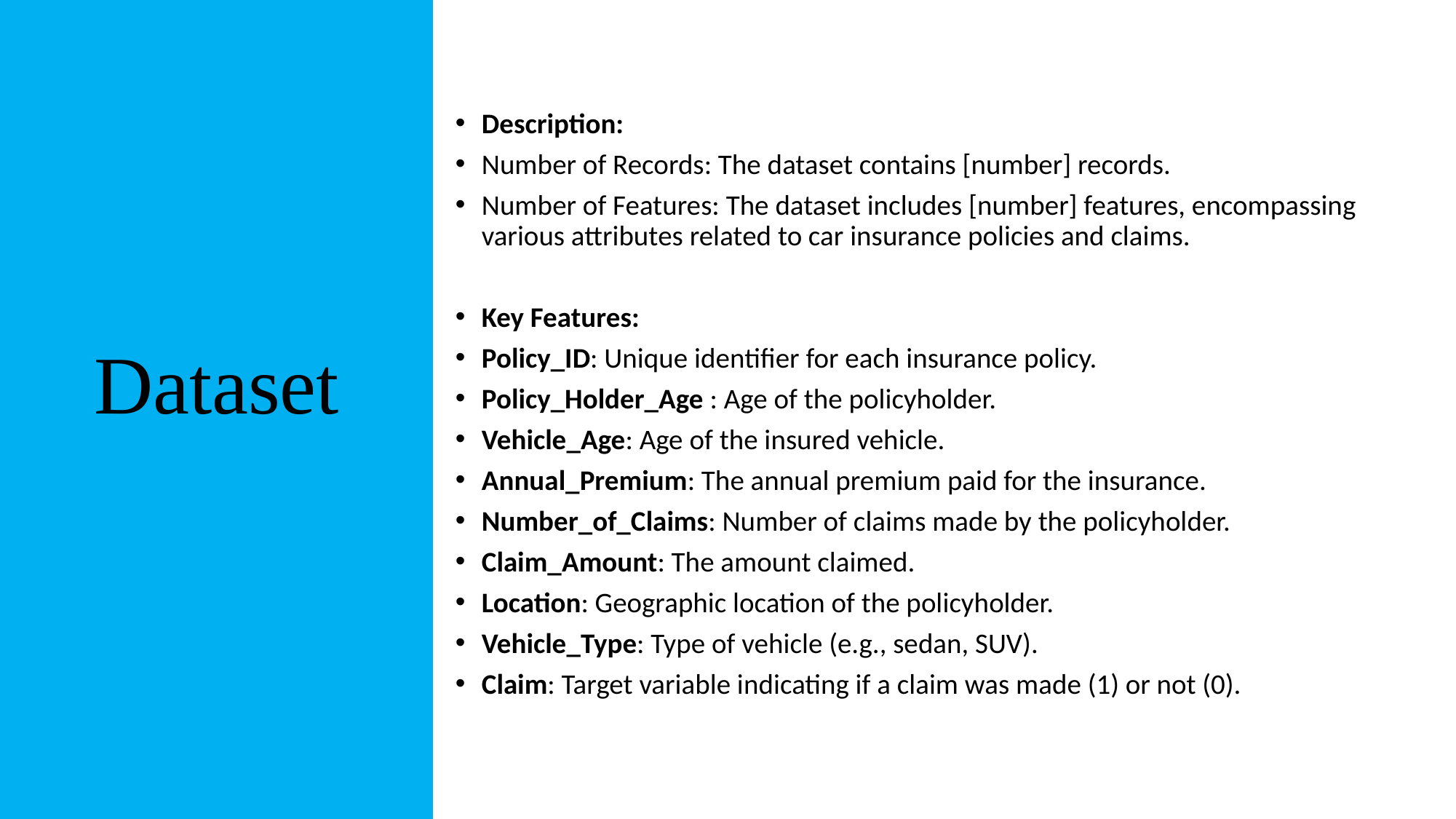

Description:
Number of Records: The dataset contains [number] records.
Number of Features: The dataset includes [number] features, encompassing various attributes related to car insurance policies and claims.

Key Features:
Policy_ID: Unique identifier for each insurance policy.
Policy_Holder_Age : Age of the policyholder.
Vehicle_Age: Age of the insured vehicle.
Annual_Premium: The annual premium paid for the insurance.
Number_of_Claims: Number of claims made by the policyholder.
Claim_Amount: The amount claimed.
Location: Geographic location of the policyholder.
Vehicle_Type: Type of vehicle (e.g., sedan, SUV).
Claim: Target variable indicating if a claim was made (1) or not (0).

# jij
Dataset